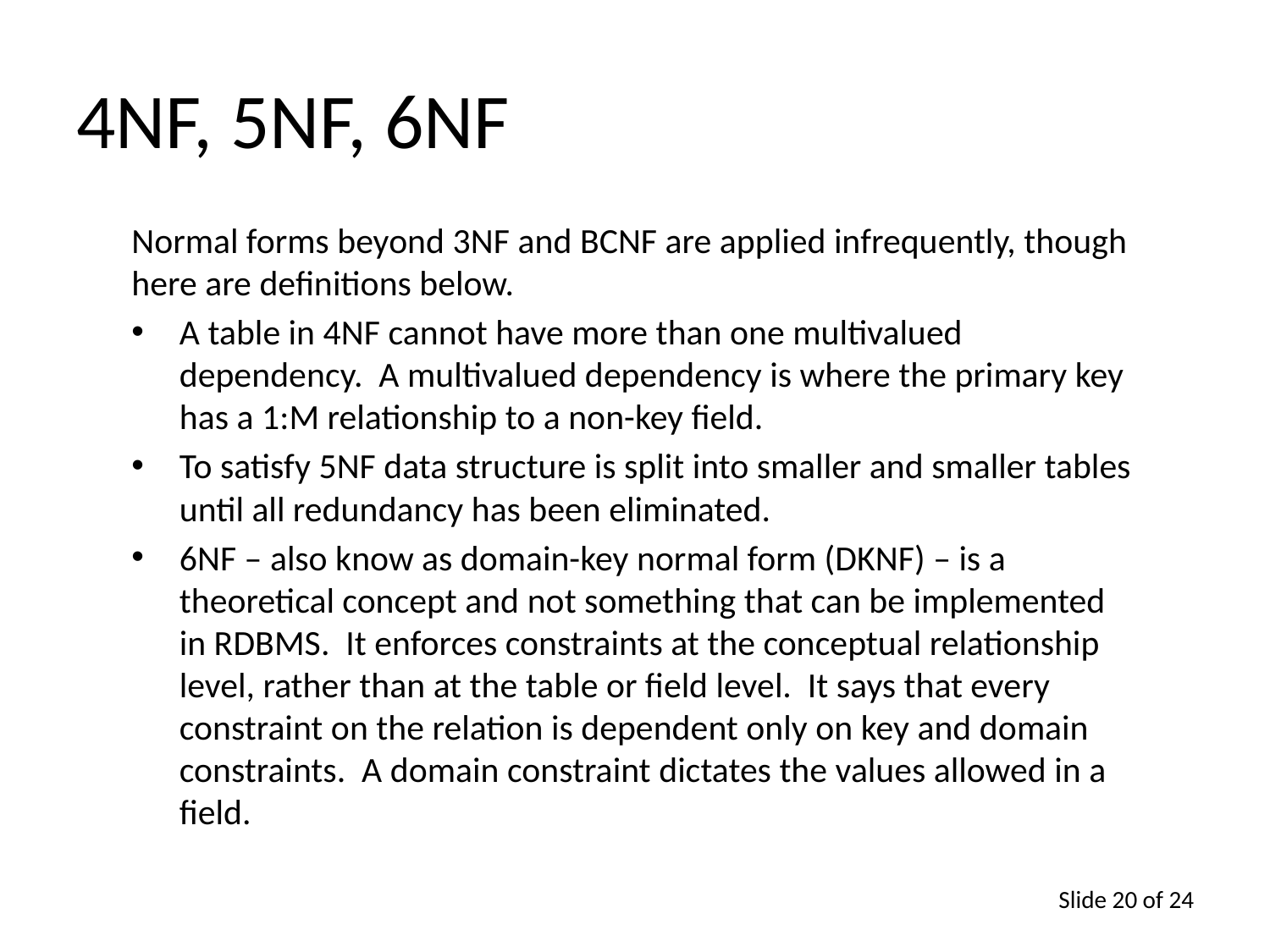

# 4NF, 5NF, 6NF
Normal forms beyond 3NF and BCNF are applied infrequently, though here are definitions below.
A table in 4NF cannot have more than one multivalued dependency.  A multivalued dependency is where the primary key has a 1:M relationship to a non-key field.
To satisfy 5NF data structure is split into smaller and smaller tables until all redundancy has been eliminated.
6NF – also know as domain-key normal form (DKNF) – is a theoretical concept and not something that can be implemented in RDBMS.  It enforces constraints at the conceptual relationship level, rather than at the table or field level.  It says that every constraint on the relation is dependent only on key and domain constraints.  A domain constraint dictates the values allowed in a field.